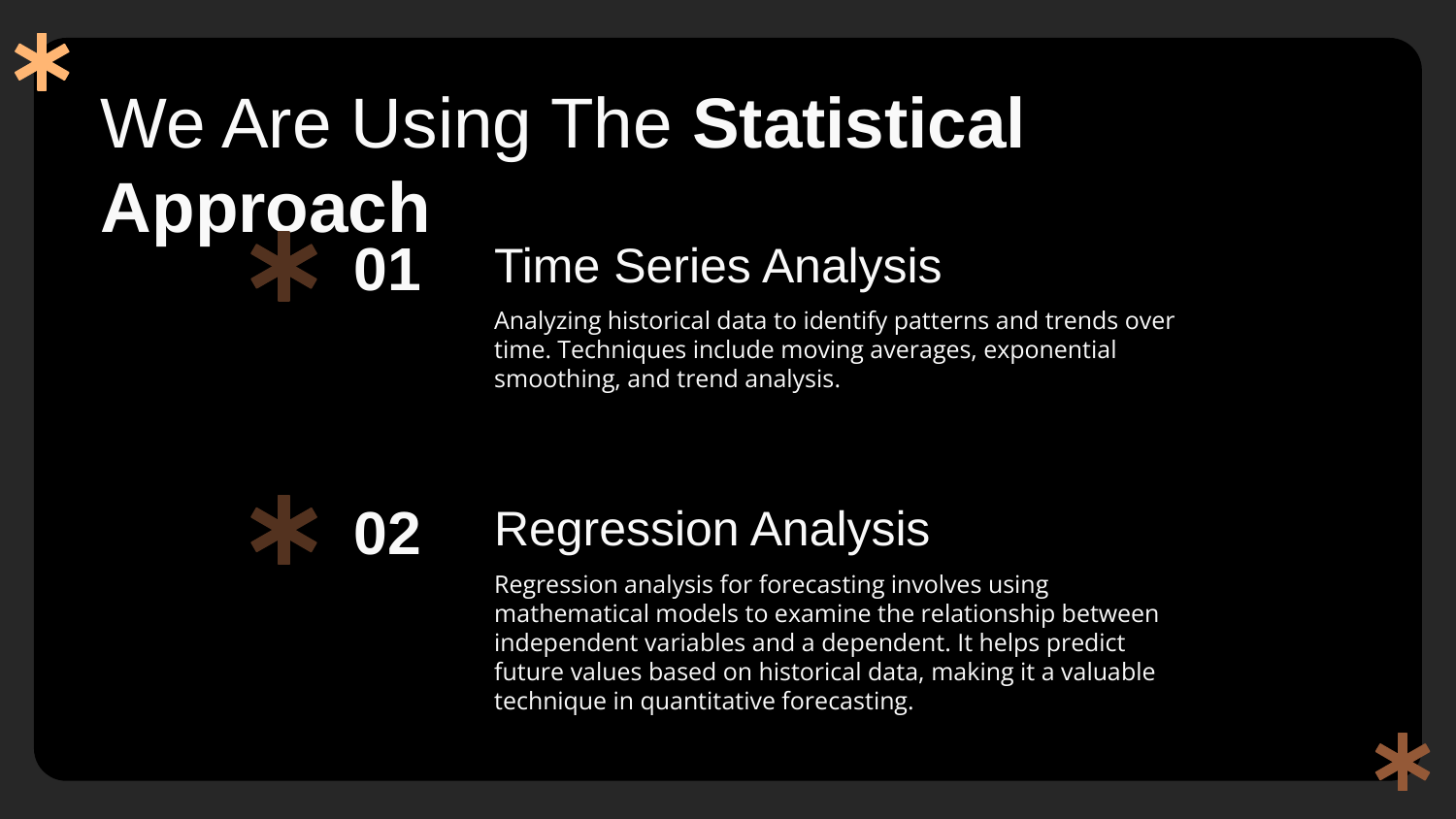

# We Are Using The Statistical Approach
01
Time Series Analysis

Analyzing historical data to identify patterns and trends over time. Techniques include moving averages, exponential smoothing, and trend analysis.
02
Regression Analysis

Regression analysis for forecasting involves using mathematical models to examine the relationship between independent variables and a dependent. It helps predict future values based on historical data, making it a valuable technique in quantitative forecasting.